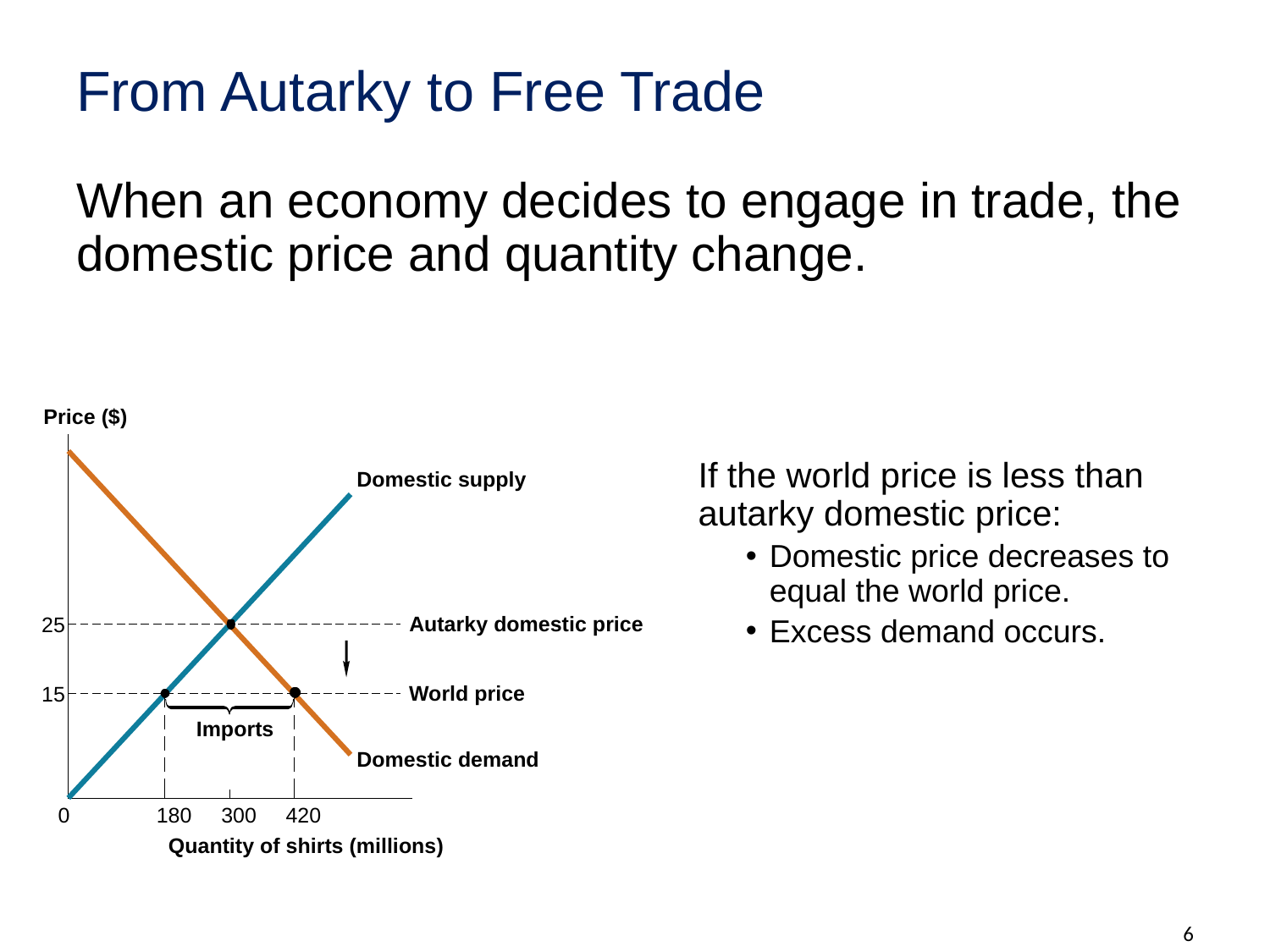

# From Autarky to Free Trade
When an economy decides to engage in trade, the domestic price and quantity change.
Price ($)

If the world price is less than autarky domestic price:
Domestic price decreases to equal the world price.
Excess demand occurs.
Domestic supply

Autarky domestic price
25

World price

15

Imports
Domestic demand

0
180
300
420
Quantity of shirts (millions)